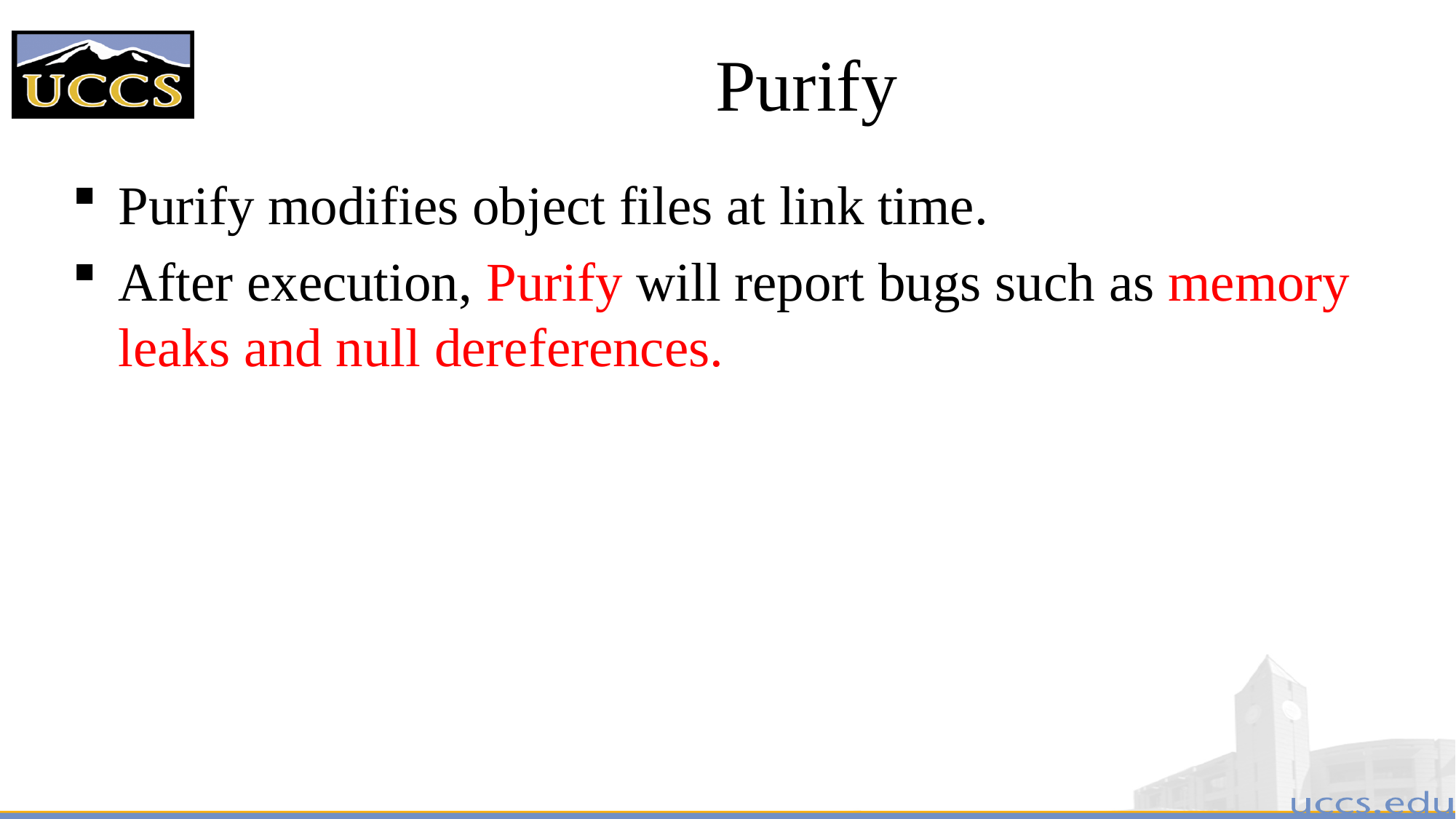

# Purify
Purify modifies object files at link time.
After execution, Purify will report bugs such as memory leaks and null dereferences.